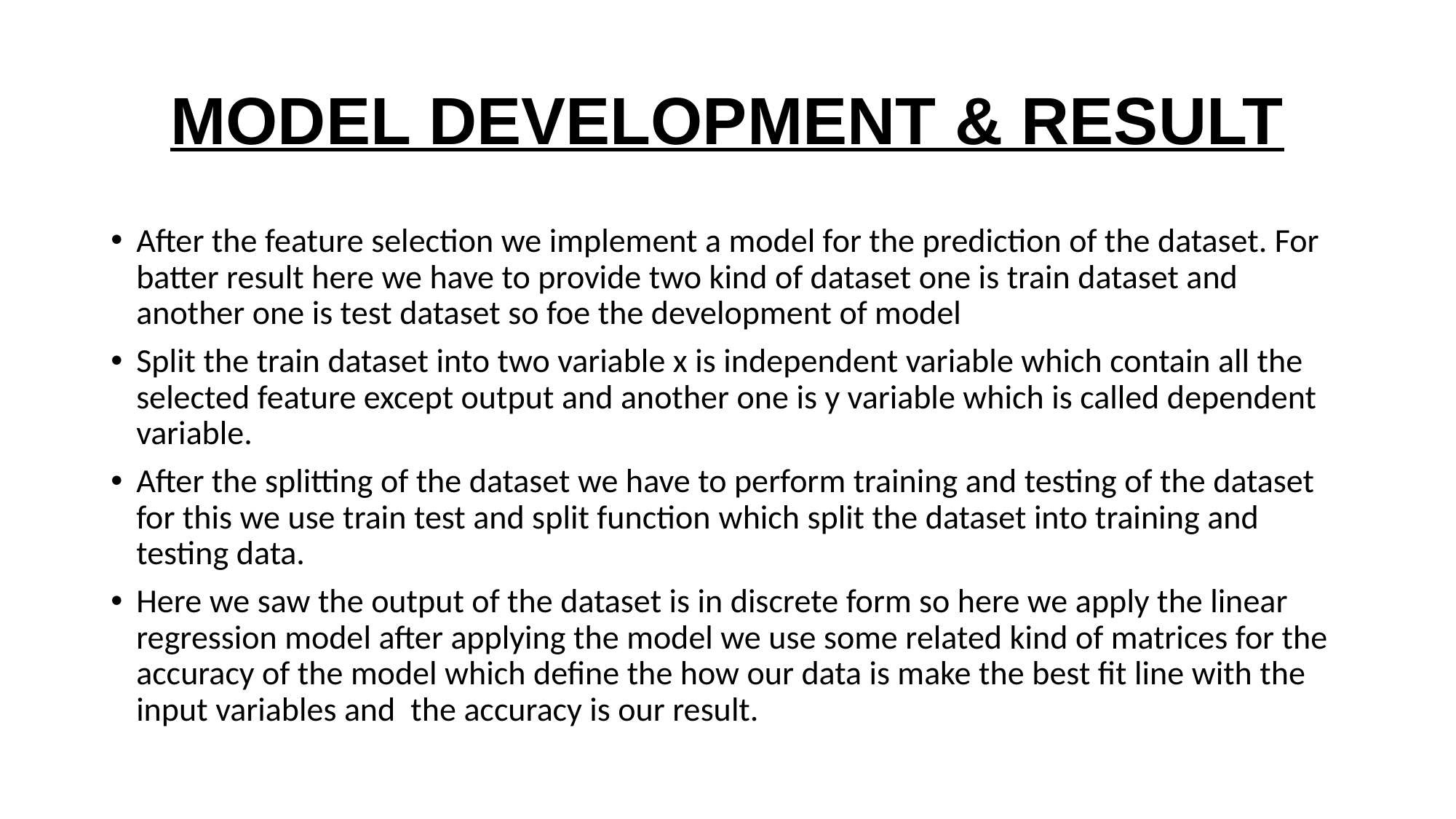

# MODEL DEVELOPMENT & RESULT
After the feature selection we implement a model for the prediction of the dataset. For batter result here we have to provide two kind of dataset one is train dataset and another one is test dataset so foe the development of model
Split the train dataset into two variable x is independent variable which contain all the selected feature except output and another one is y variable which is called dependent variable.
After the splitting of the dataset we have to perform training and testing of the dataset for this we use train test and split function which split the dataset into training and testing data.
Here we saw the output of the dataset is in discrete form so here we apply the linear regression model after applying the model we use some related kind of matrices for the accuracy of the model which define the how our data is make the best fit line with the input variables and  the accuracy is our result.